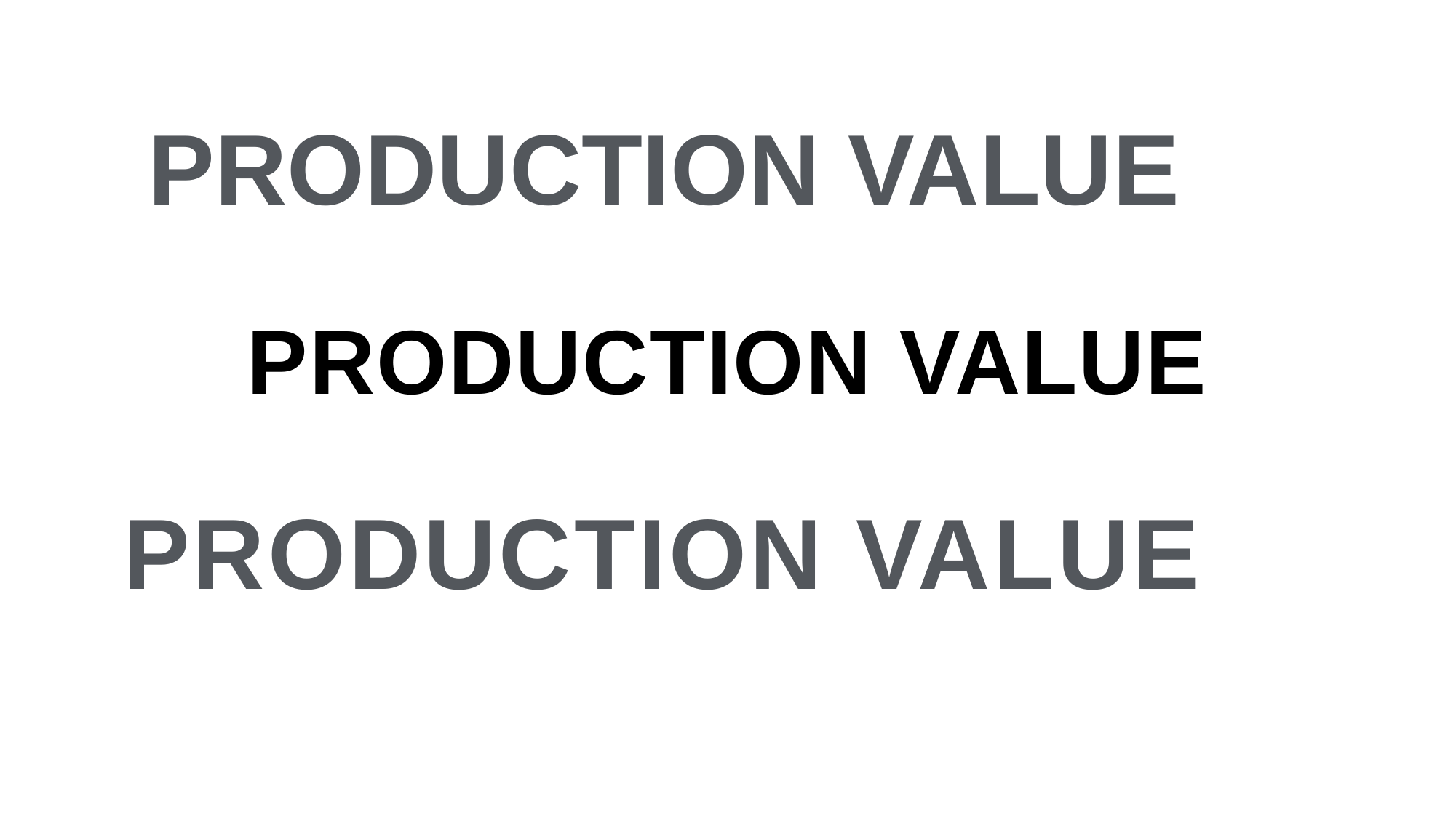

PRODUCTION VALUE
# PRODUCTION VALUE
PRODUCTION VALUE